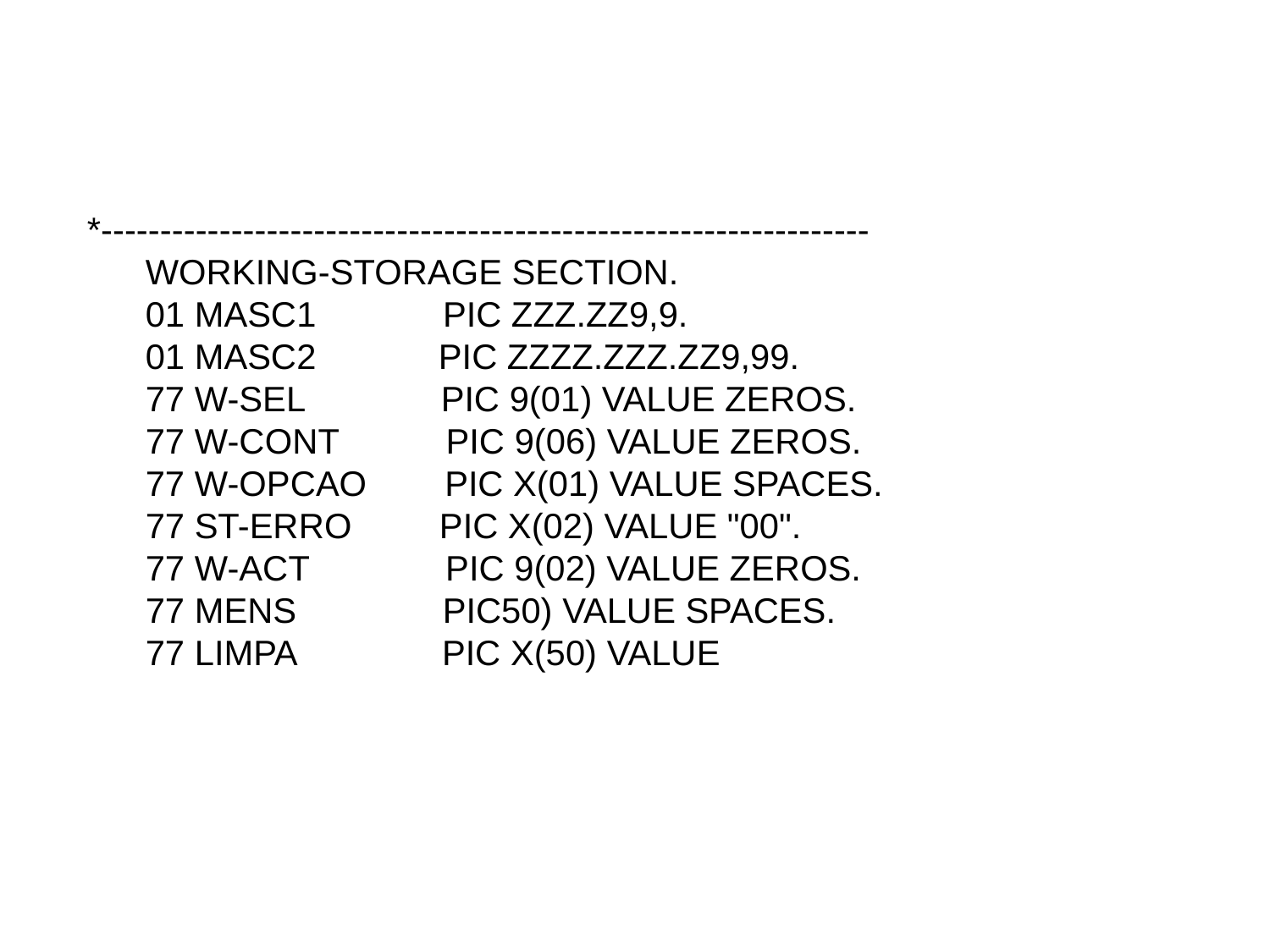

*-----------------------------------------------------------------
       WORKING-STORAGE SECTION.
       01 MASC1             PIC ZZZ.ZZ9,9.
       01 MASC2	           PIC ZZZZ.ZZZ.ZZ9,99.
       77 W-SEL              PIC 9(01) VALUE ZEROS.
       77 W-CONT           PIC 9(06) VALUE ZEROS.
       77 W-OPCAO        PIC X(01) VALUE SPACES.
       77 ST-ERRO         PIC X(02) VALUE "00".
       77 W-ACT              PIC 9(02) VALUE ZEROS.
       77 MENS               PIC50) VALUE SPACES.
       77 LIMPA               PIC X(50) VALUE